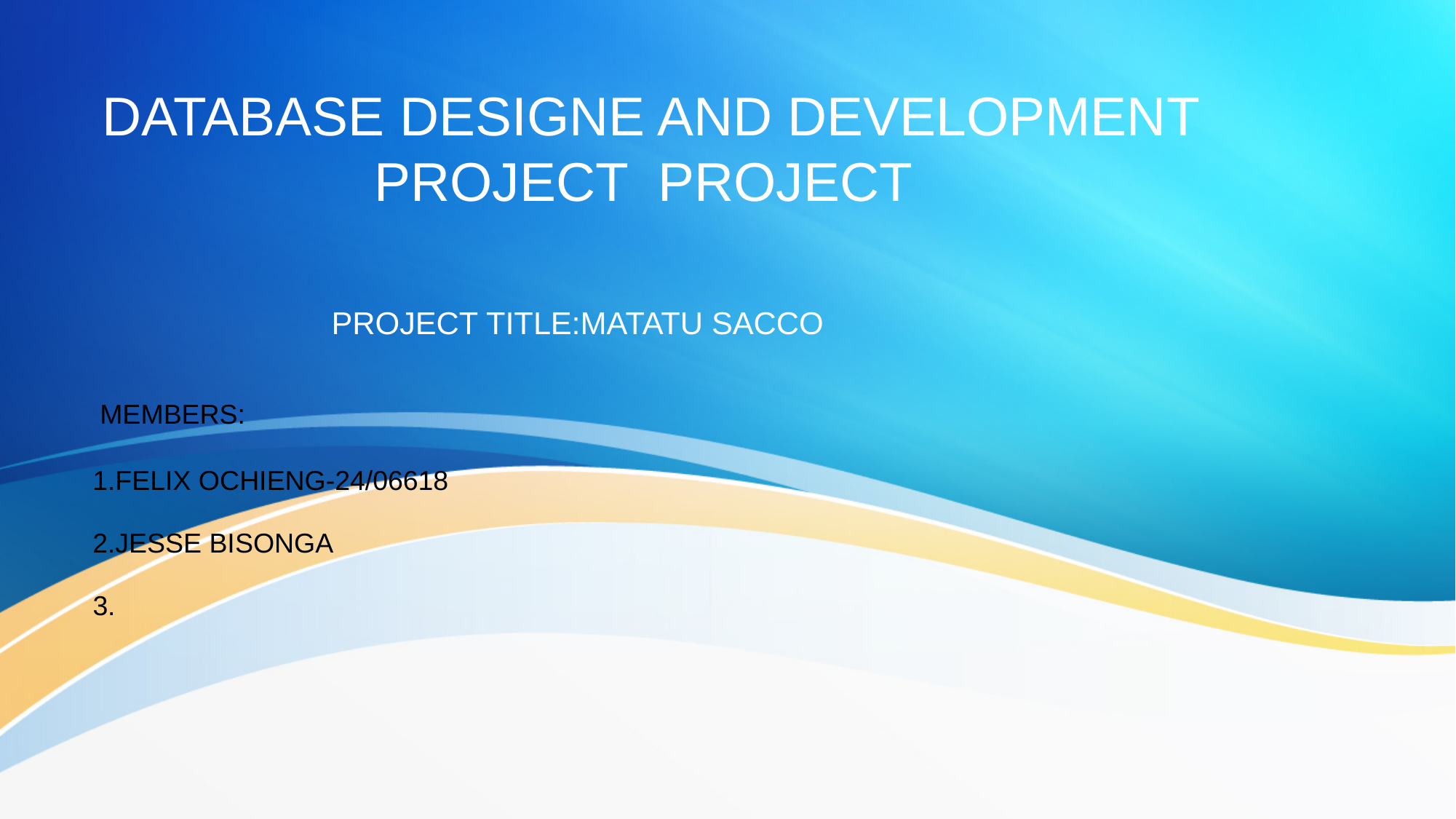

# DATABASE DESIGNE AND DEVELOPMENT PROJECT  PROJECT
PROJECT TITLE:MATATU SACCO
MEMBERS:
1.FELIX OCHIENG-24/06618
2.JESSE BISONGA
3.